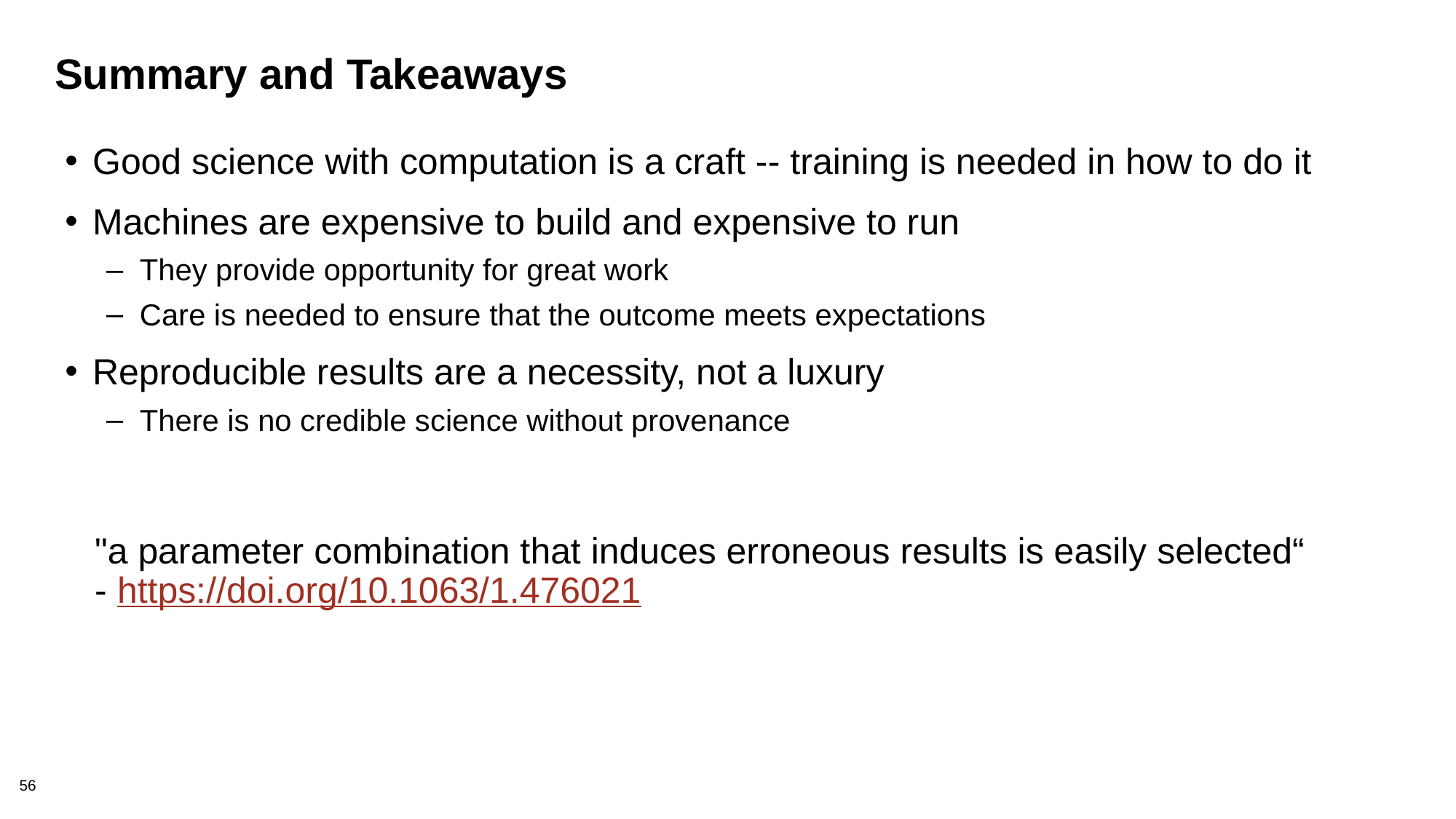

# Summary and Takeaways
Good science with computation is a craft -- training is needed in how to do it
Machines are expensive to build and expensive to run
They provide opportunity for great work
Care is needed to ensure that the outcome meets expectations
Reproducible results are a necessity, not a luxury
There is no credible science without provenance
"a parameter combination that induces erroneous results is easily selected“
- https://doi.org/10.1063/1.476021